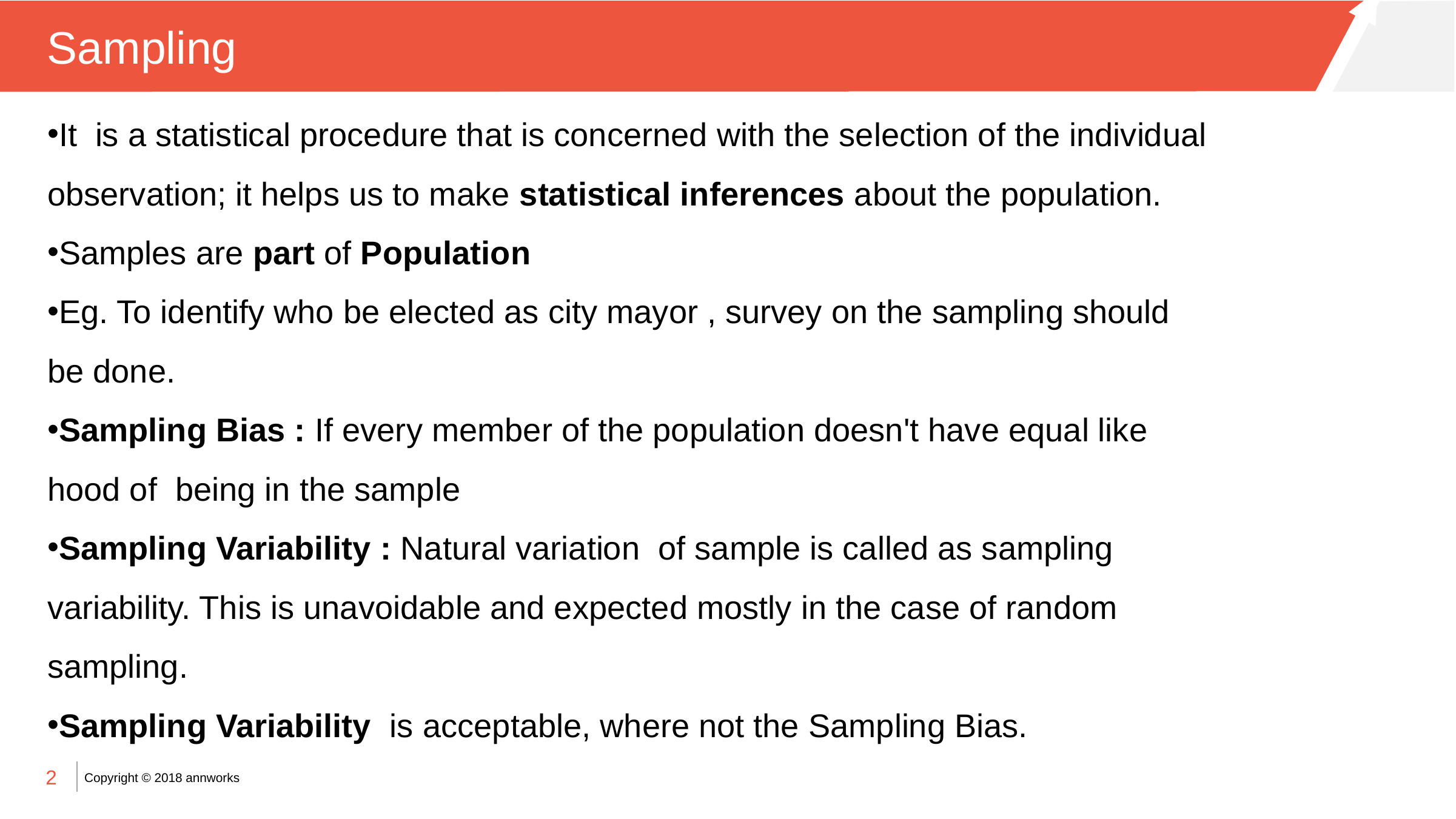

# Sampling
It  is a statistical procedure that is concerned with the selection of the individual observation; it helps us to make statistical inferences about the population.
Samples are part of Population
Eg. To identify who be elected as city mayor , survey on the sampling should be done.
Sampling Bias : If every member of the population doesn't have equal like hood of  being in the sample
Sampling Variability : Natural variation  of sample is called as sampling variability. This is unavoidable and expected mostly in the case of random sampling.
Sampling Variability  is acceptable, where not the Sampling Bias.
2